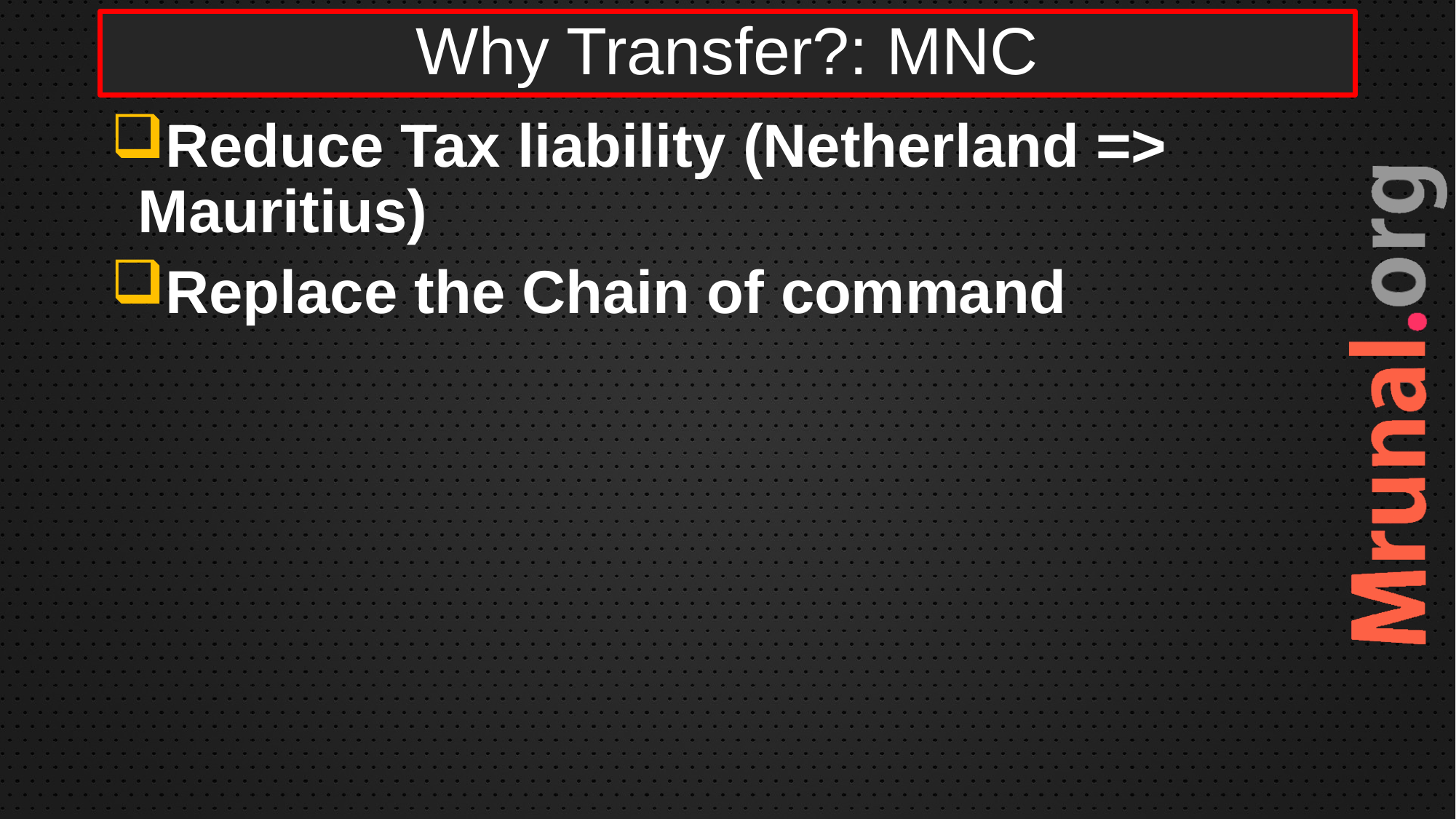

# Why Transfer?: MNC
Reduce Tax liability (Netherland => Mauritius)
Replace the Chain of command